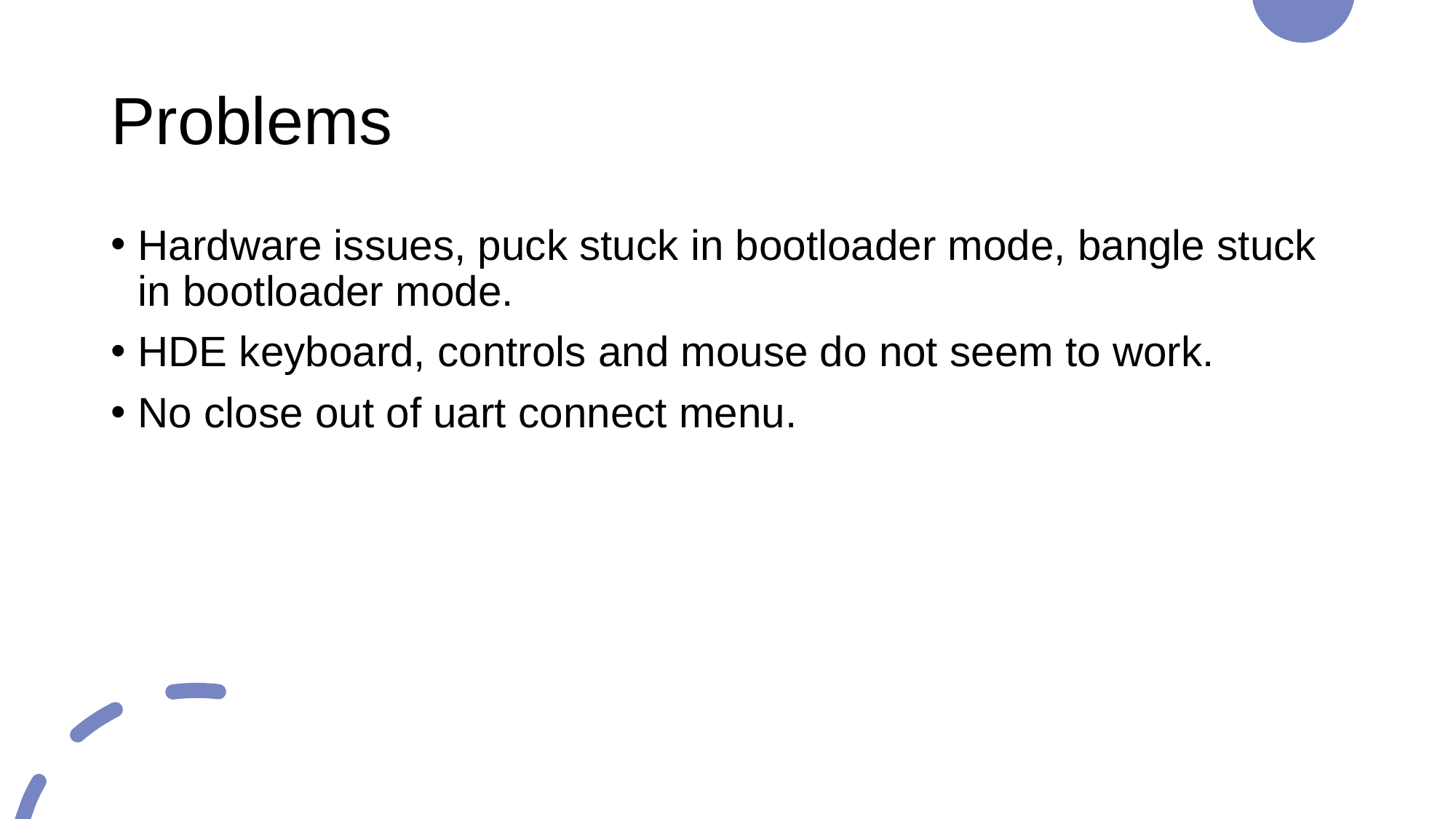

# Problems
Hardware issues, puck stuck in bootloader mode, bangle stuck in bootloader mode.
HDE keyboard, controls and mouse do not seem to work.
No close out of uart connect menu.